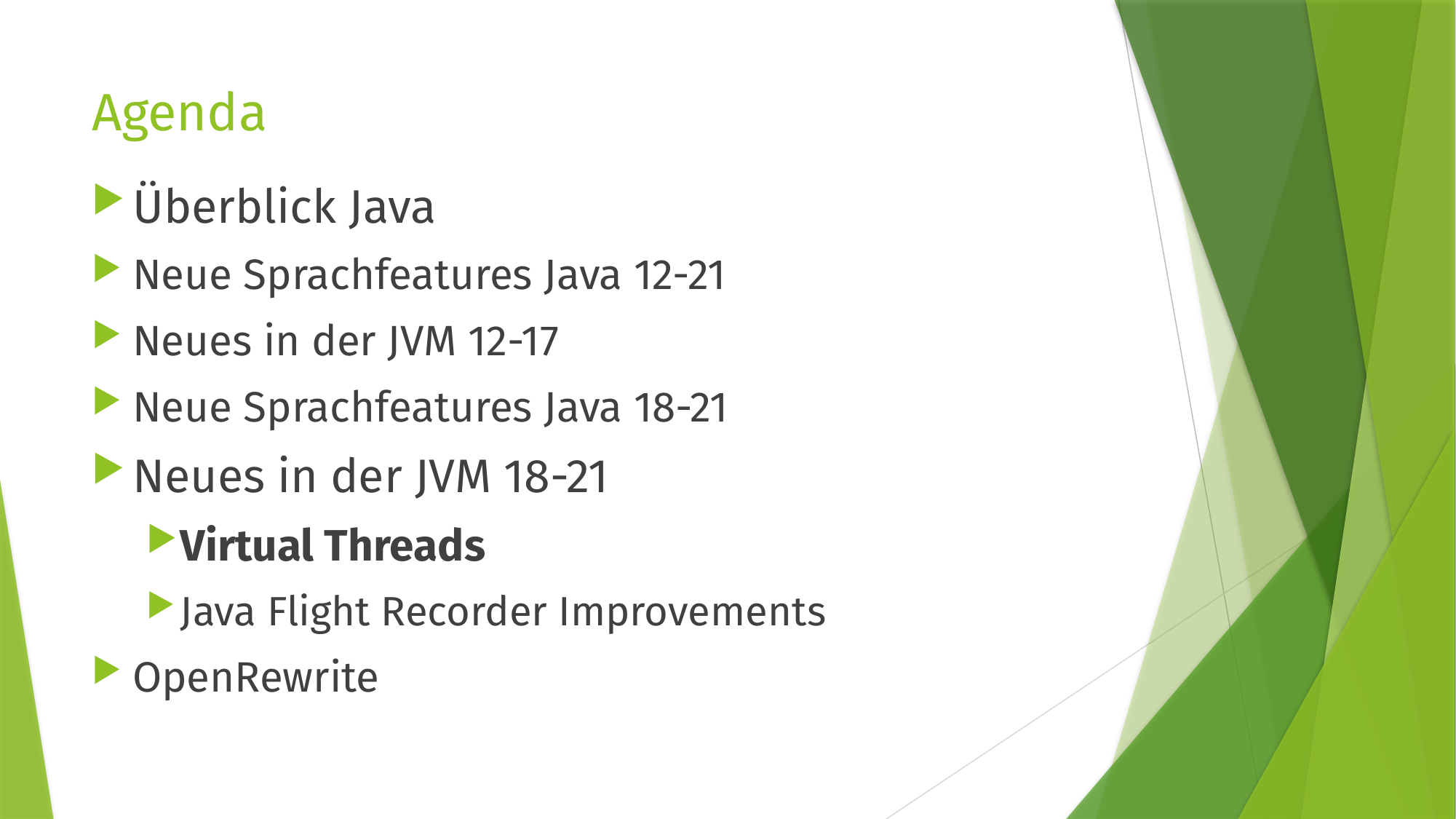

# Agenda
Überblick Java
Neue Sprachfeatures Java 12-21
Neues in der JVM 12-17
Neue Sprachfeatures Java 18-21
Neues in der JVM 18-21
Virtual Threads
Java Flight Recorder Improvements
OpenRewrite